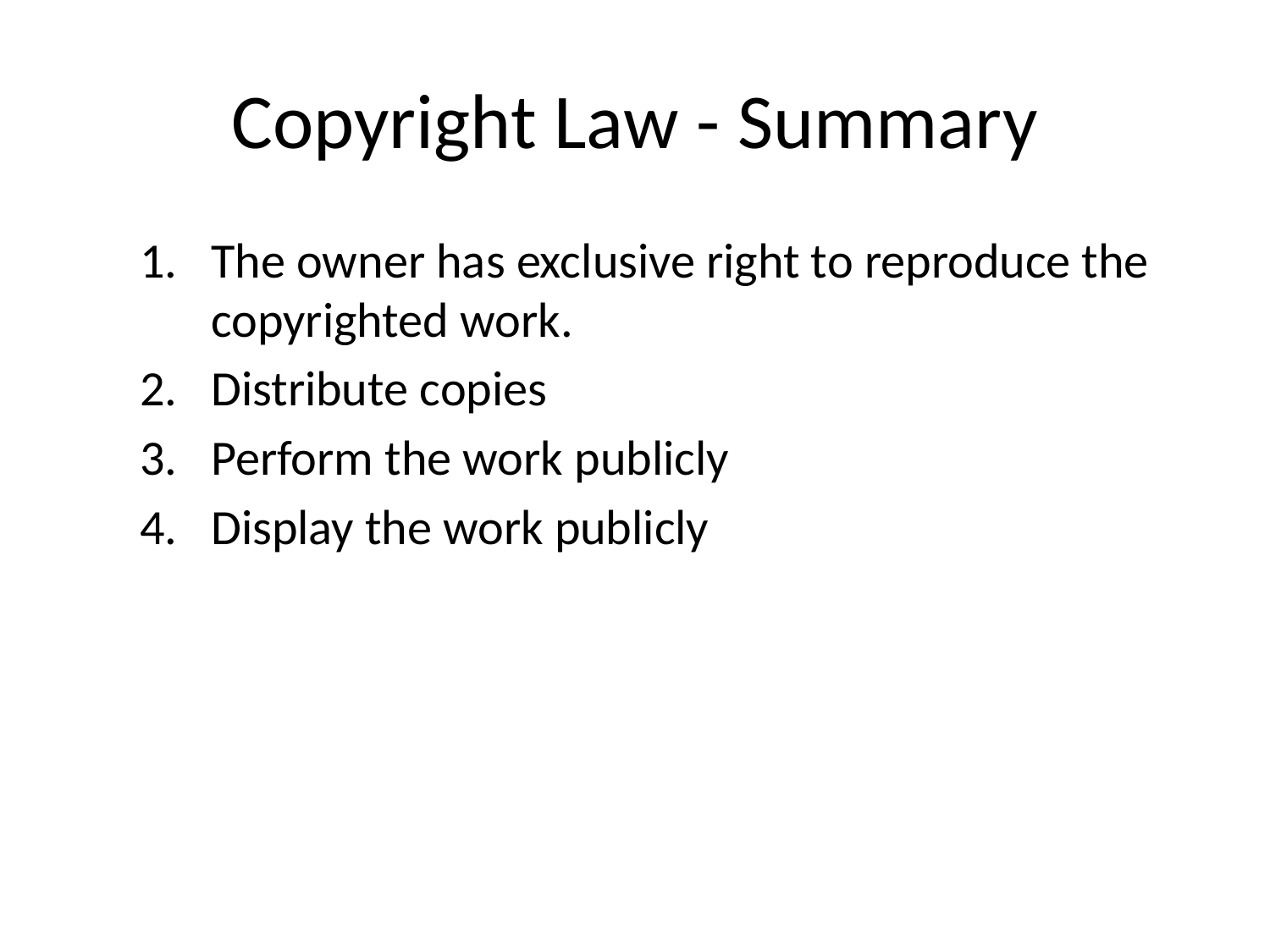

# Copyright Law - Summary
The owner has exclusive right to reproduce the copyrighted work.
Distribute copies
Perform the work publicly
Display the work publicly